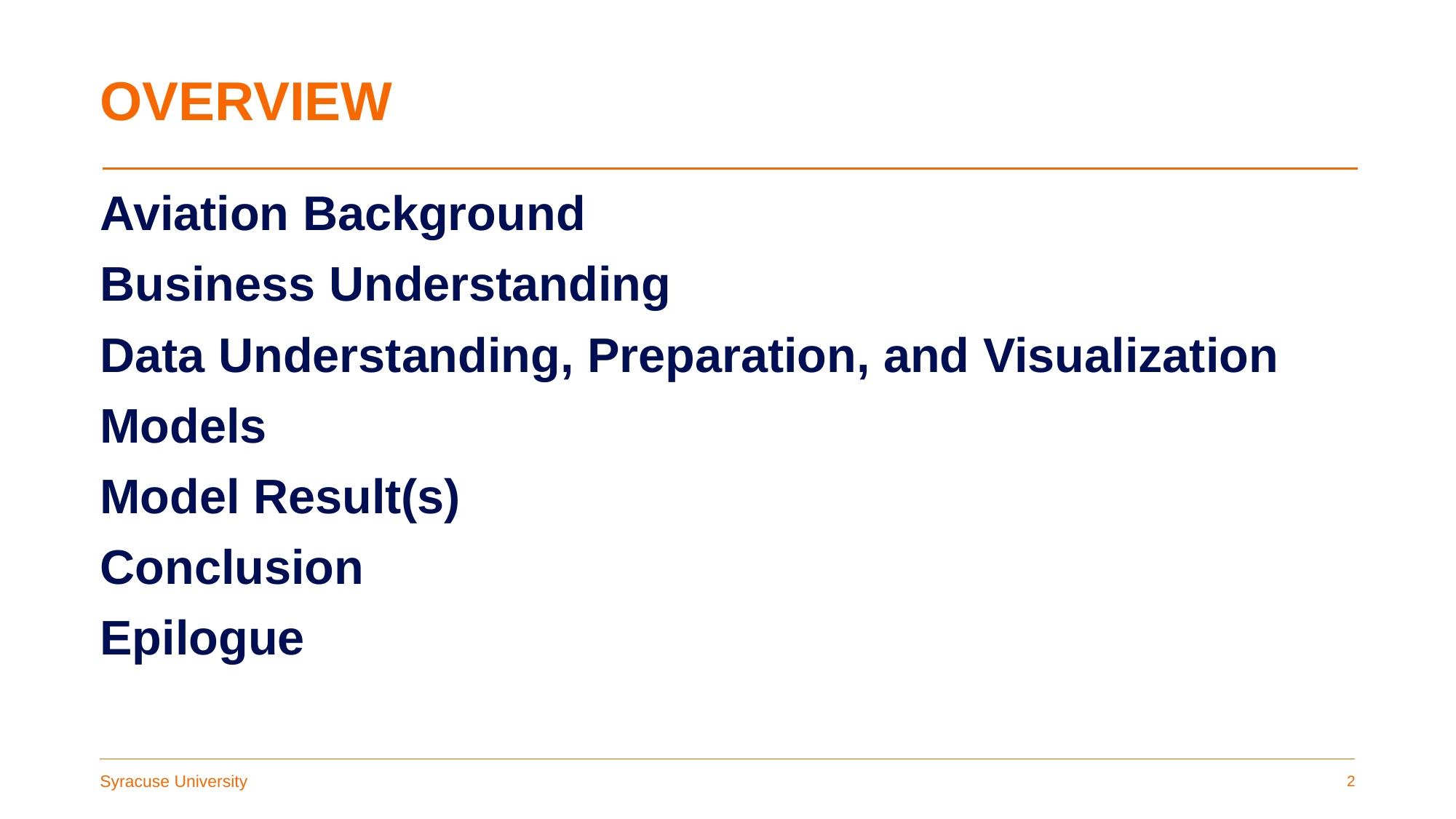

# OVERVIEW
Aviation Background
Business Understanding
Data Understanding, Preparation, and Visualization
Models
Model Result(s)
Conclusion
Epilogue